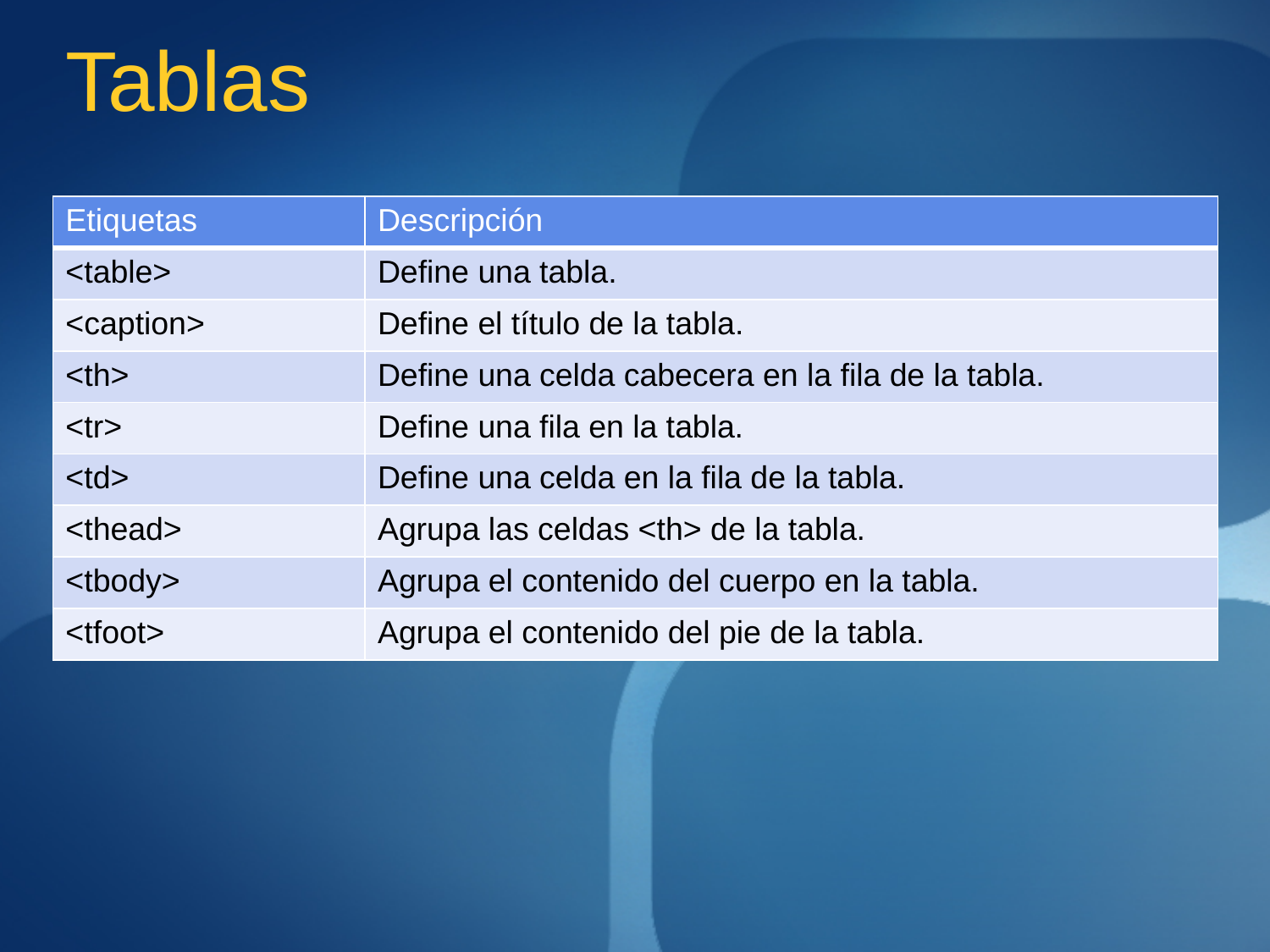

# Tablas
| Etiquetas | Descripción |
| --- | --- |
| <table> | Define una tabla. |
| <caption> | Define el título de la tabla. |
| <th> | Define una celda cabecera en la fila de la tabla. |
| <tr> | Define una fila en la tabla. |
| <td> | Define una celda en la fila de la tabla. |
| <thead> | Agrupa las celdas <th> de la tabla. |
| <tbody> | Agrupa el contenido del cuerpo en la tabla. |
| <tfoot> | Agrupa el contenido del pie de la tabla. |